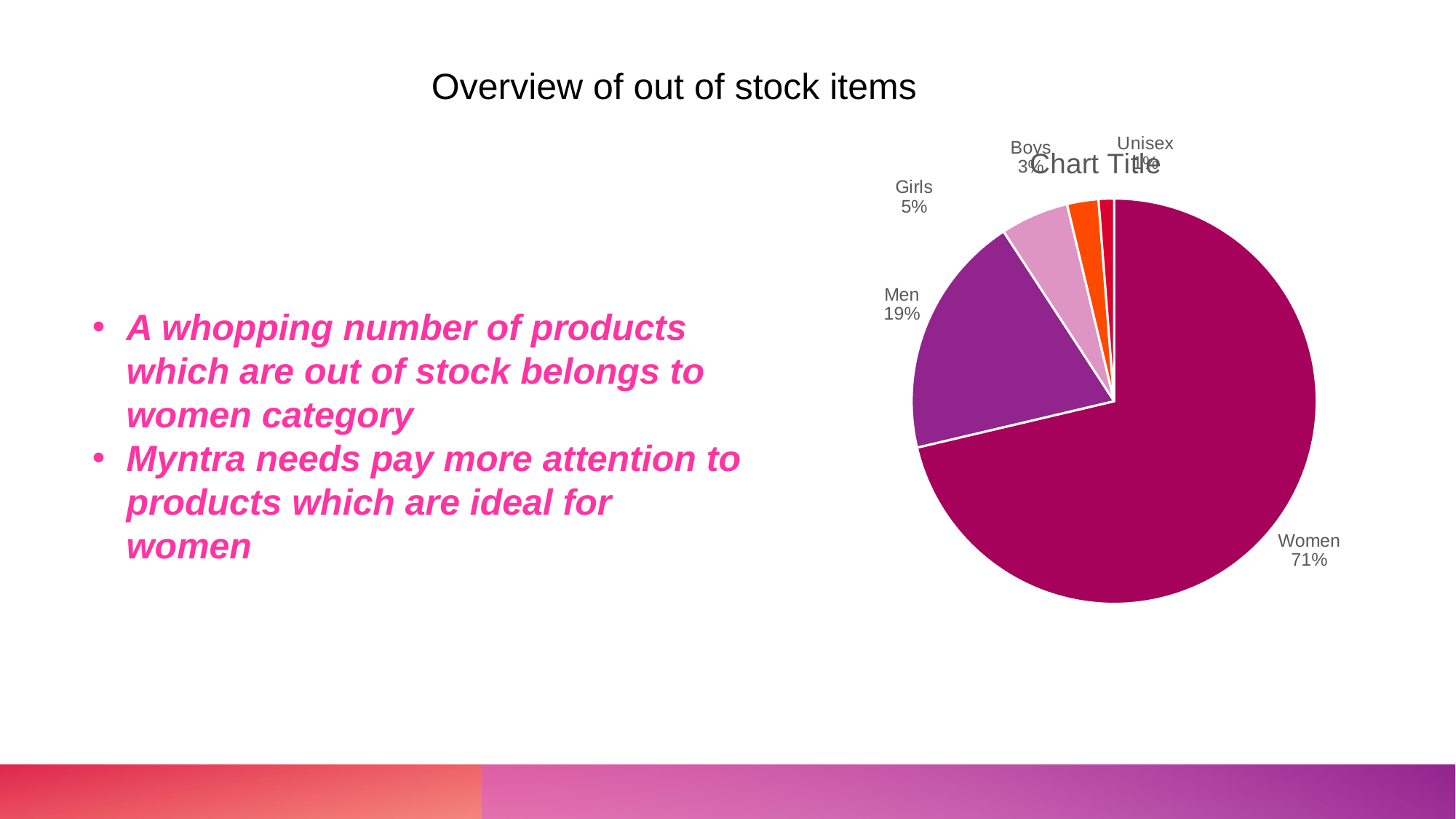

Overview of out of stock items

### Chart:

| Category |  |  |
|---|---|---|
| Women | 4630.0 | 71.3185 |
| Men | 1265.0 | 19.4855 |
| Girls | 354.0 | 5.4529 |
| Boys | 163.0 | 2.5108 |
| Unisex | 80.0 | 1.2323 |
A whopping number of products which are out of stock belongs to women category
Myntra needs pay more attention to products which are ideal for women